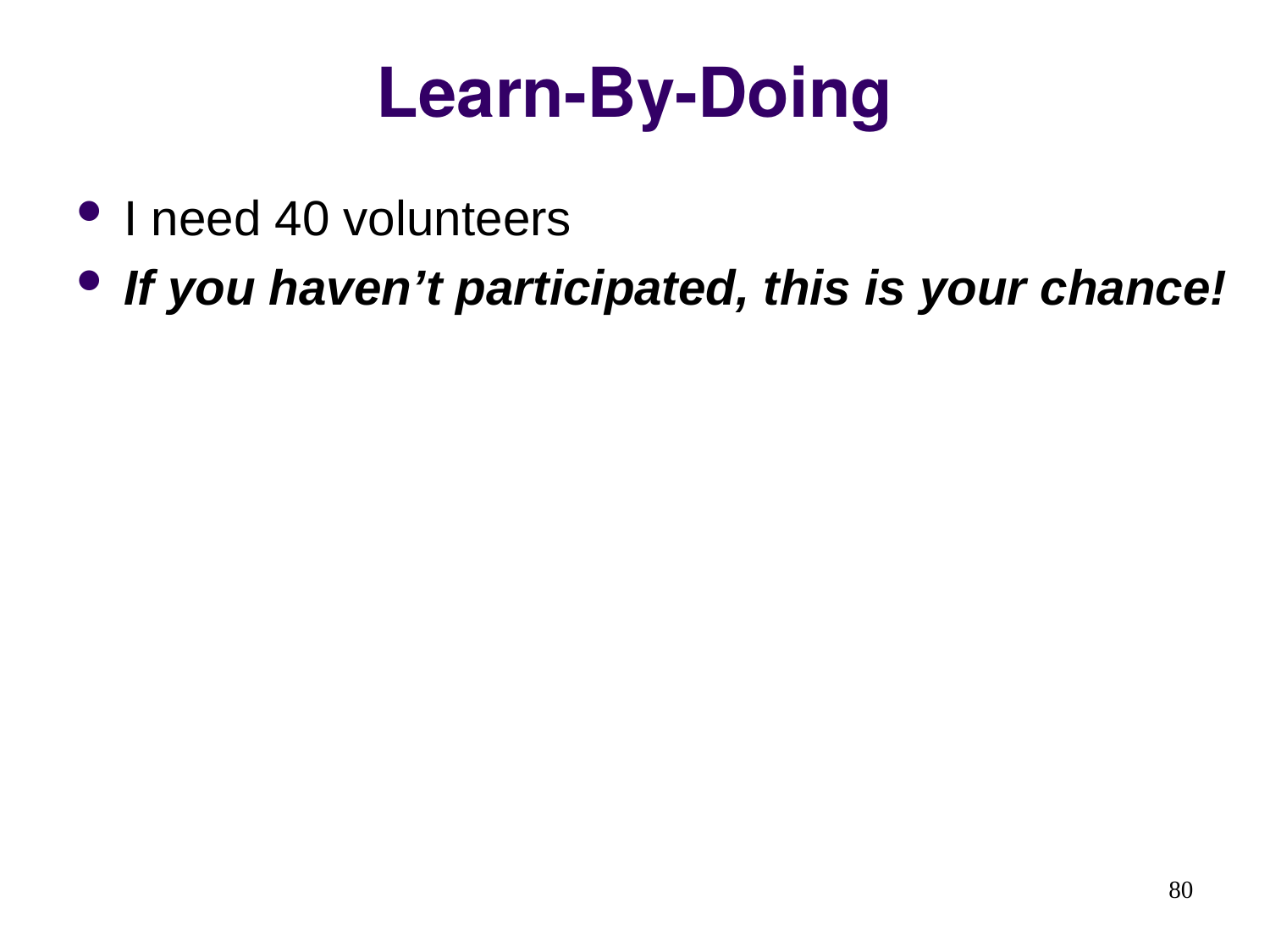

# Learn-By-Doing
I need 40 volunteers
If you haven’t participated, this is your chance!
80